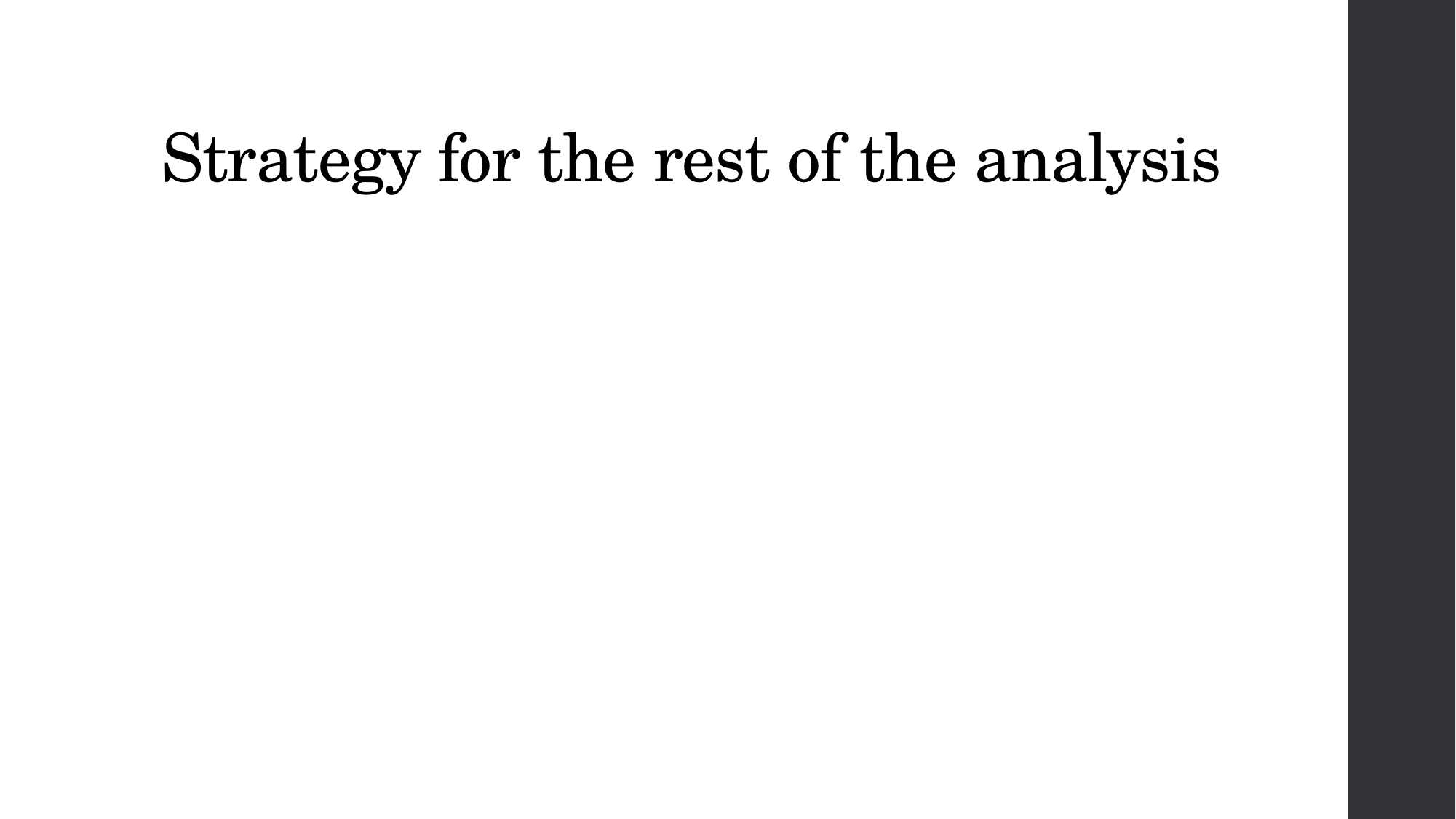

# Strategy for the rest of the analysis